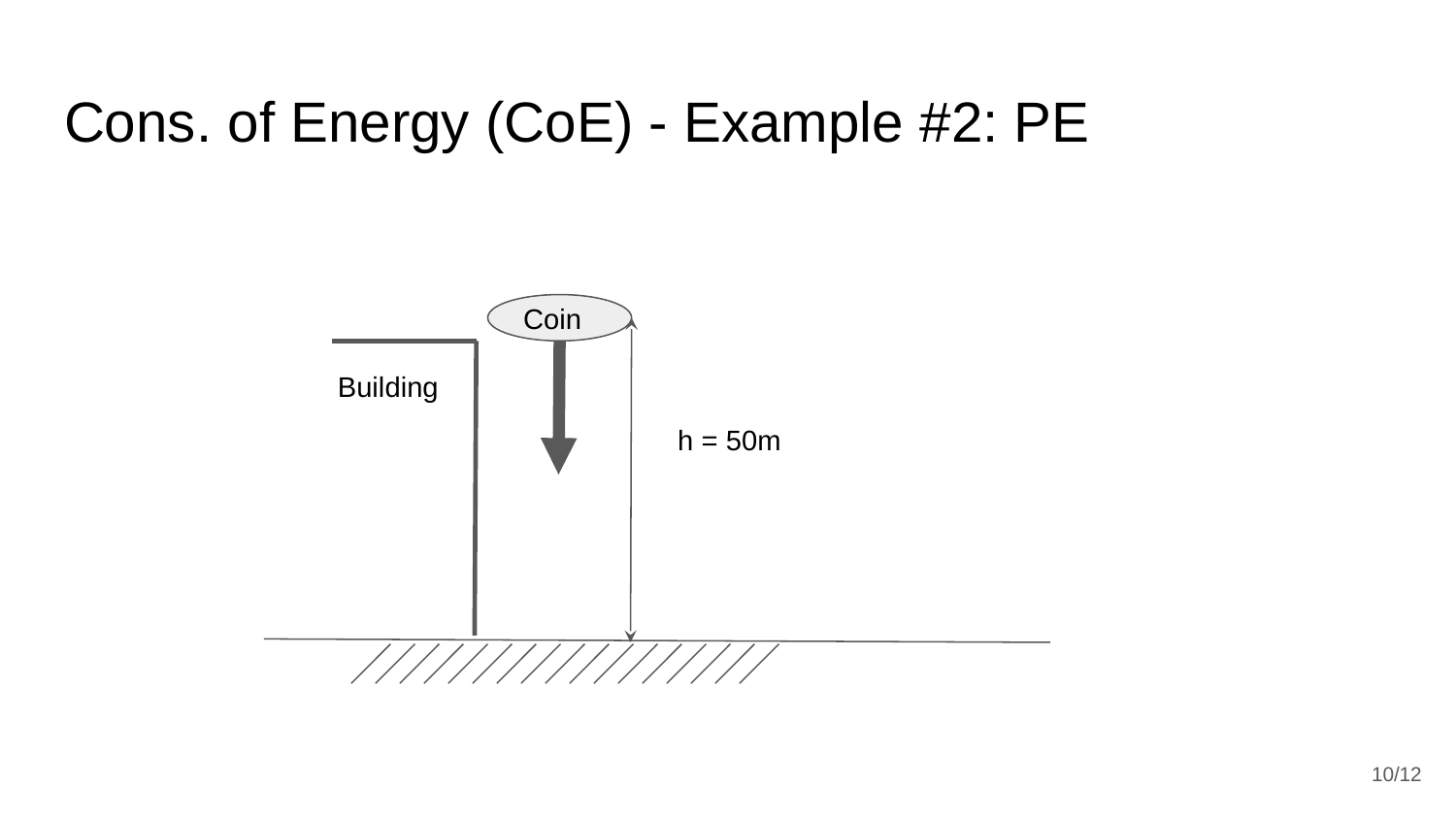

# Cons. of Energy (CoE) - Example #2: PE
Coin
Building
h = 50m
10/12